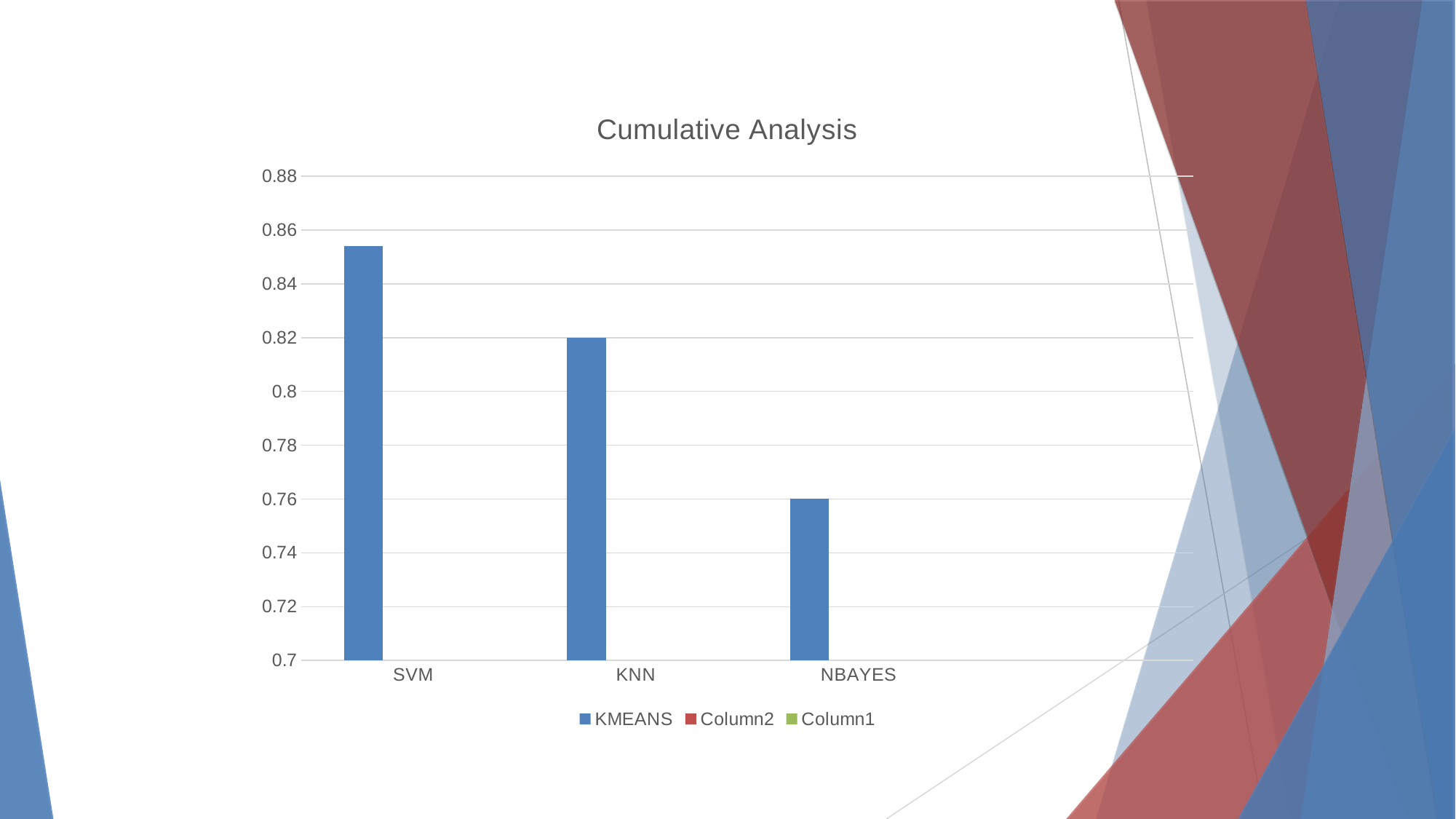

### Chart: Cumulative Analysis

| Category | KMEANS | Column2 | Column1 |
|---|---|---|---|
| SVM | 0.854 | None | None |
| KNN | 0.82 | None | None |
| NBAYES | 0.76 | None | None |